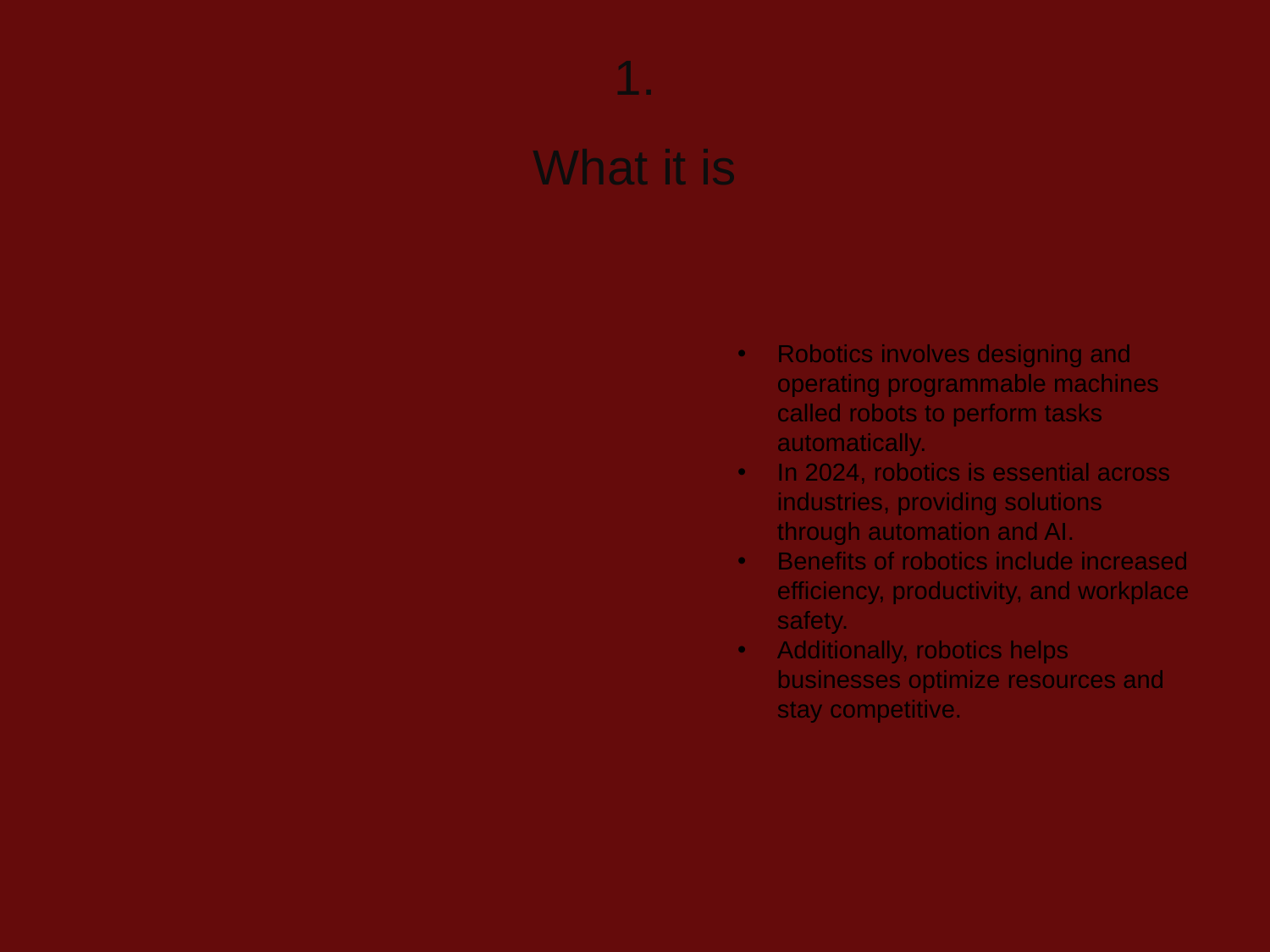

1.
What it is
Robotics involves designing and operating programmable machines called robots to perform tasks automatically.
In 2024, robotics is essential across industries, providing solutions through automation and AI.
Benefits of robotics include increased efficiency, productivity, and workplace safety.
Additionally, robotics helps businesses optimize resources and stay competitive.